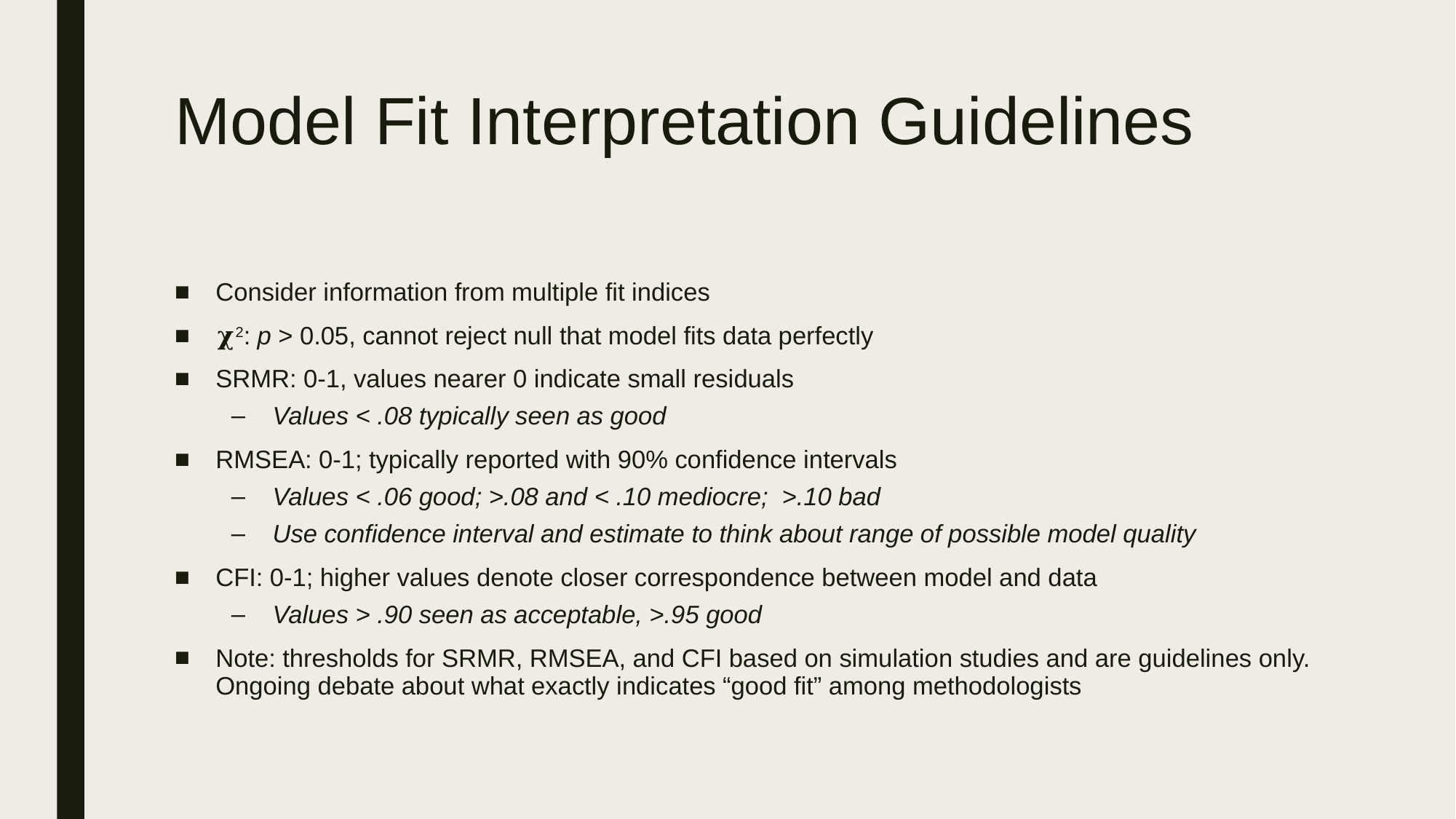

# Model Fit Interpretation Guidelines
Consider information from multiple fit indices
𝛘2: p > 0.05, cannot reject null that model fits data perfectly
SRMR: 0-1, values nearer 0 indicate small residuals
Values < .08 typically seen as good
RMSEA: 0-1; typically reported with 90% confidence intervals
Values < .06 good; >.08 and < .10 mediocre;  >.10 bad
Use confidence interval and estimate to think about range of possible model quality
CFI: 0-1; higher values denote closer correspondence between model and data
Values > .90 seen as acceptable, >.95 good
Note: thresholds for SRMR, RMSEA, and CFI based on simulation studies and are guidelines only. Ongoing debate about what exactly indicates “good fit” among methodologists